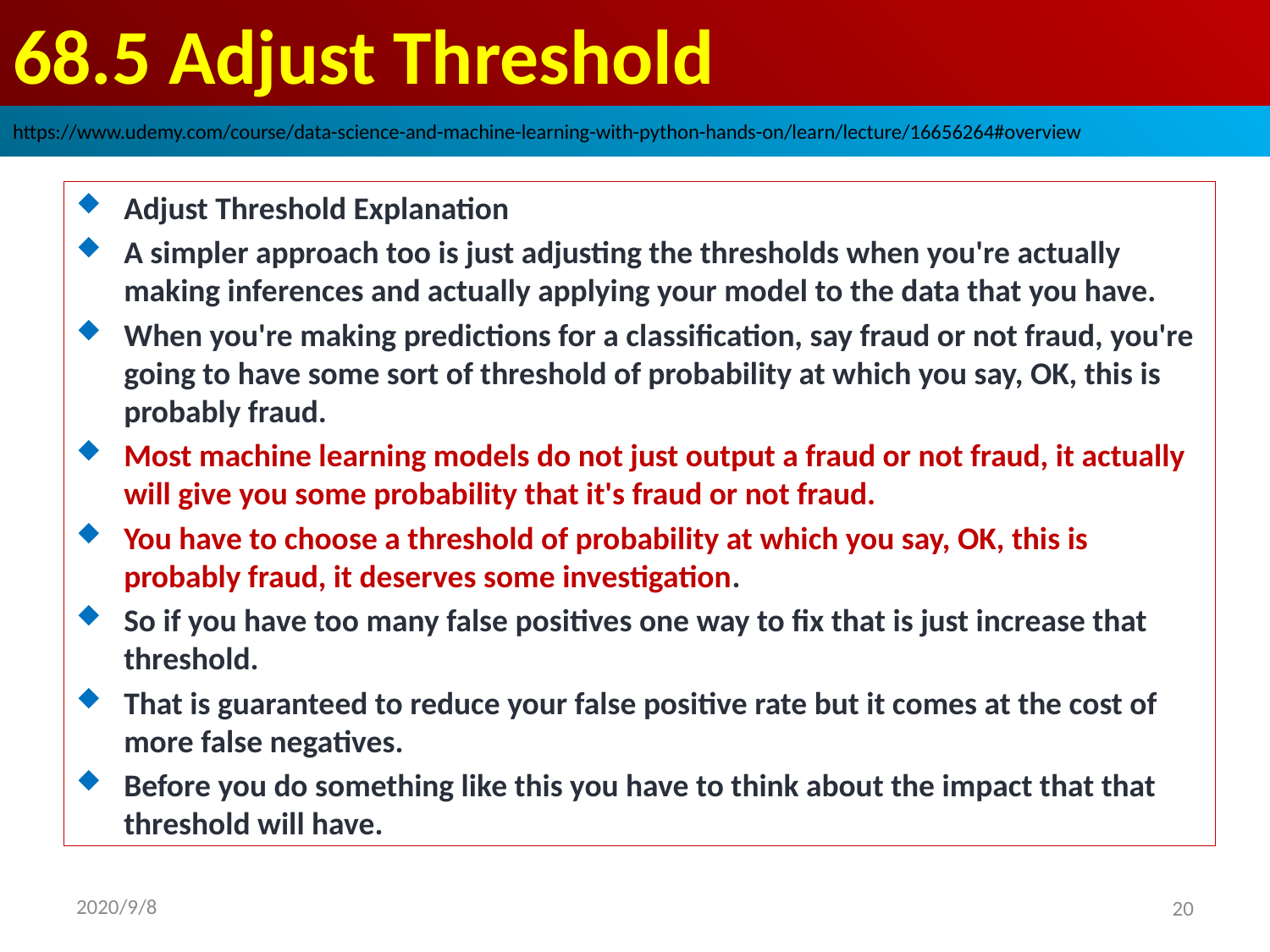

# 68.5 Adjust Threshold
https://www.udemy.com/course/data-science-and-machine-learning-with-python-hands-on/learn/lecture/16656264#overview
Adjust Threshold Explanation
A simpler approach too is just adjusting the thresholds when you're actually making inferences and actually applying your model to the data that you have.
When you're making predictions for a classification, say fraud or not fraud, you're going to have some sort of threshold of probability at which you say, OK, this is probably fraud.
Most machine learning models do not just output a fraud or not fraud, it actually will give you some probability that it's fraud or not fraud.
You have to choose a threshold of probability at which you say, OK, this is probably fraud, it deserves some investigation.
So if you have too many false positives one way to fix that is just increase that threshold.
That is guaranteed to reduce your false positive rate but it comes at the cost of more false negatives.
Before you do something like this you have to think about the impact that that threshold will have.
2020/9/8
20